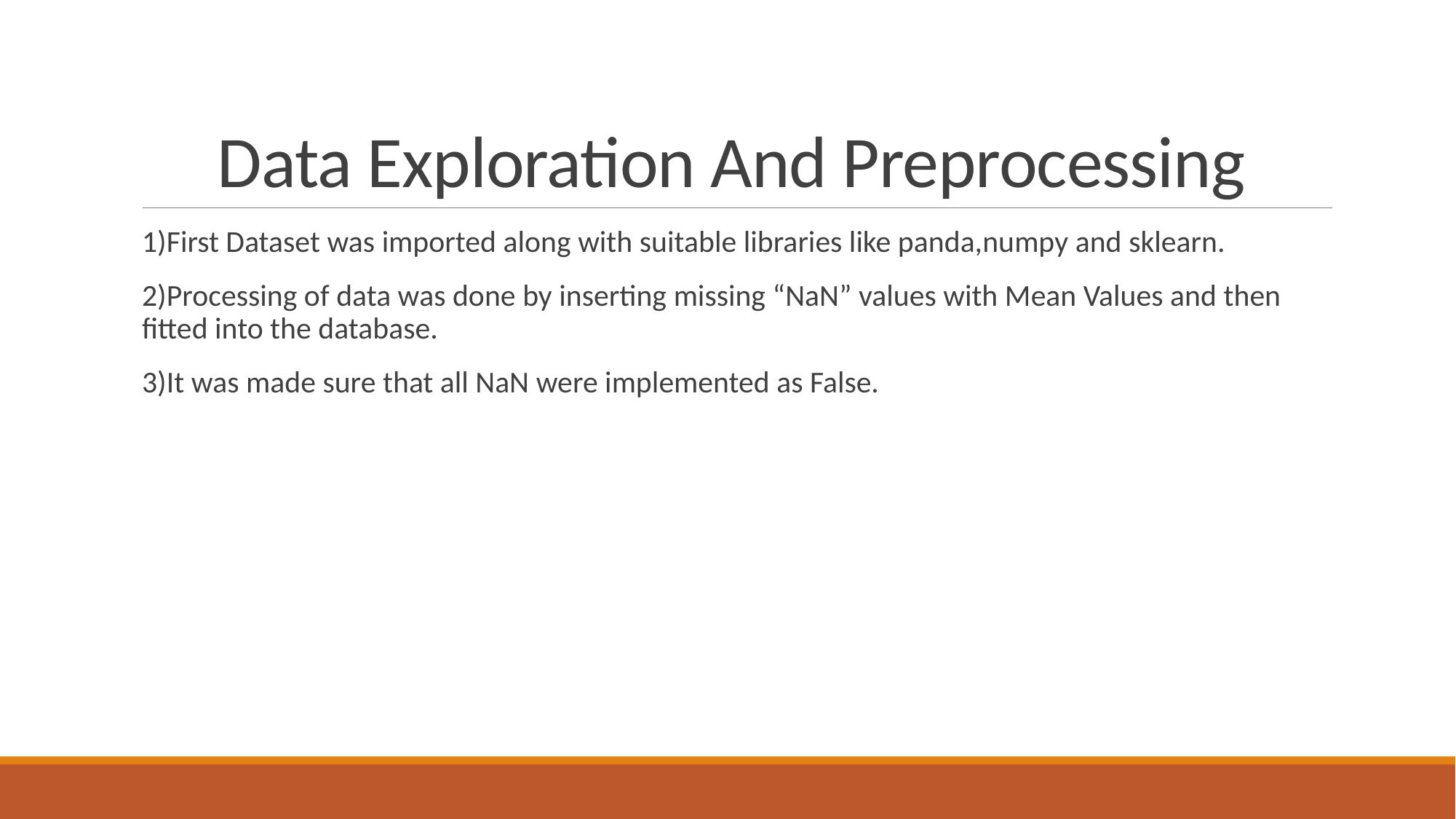

# Data Exploration And Preprocessing
1)First Dataset was imported along with suitable libraries like panda,numpy and sklearn.
2)Processing of data was done by inserting missing “NaN” values with Mean Values and then fitted into the database.
3)It was made sure that all NaN were implemented as False.